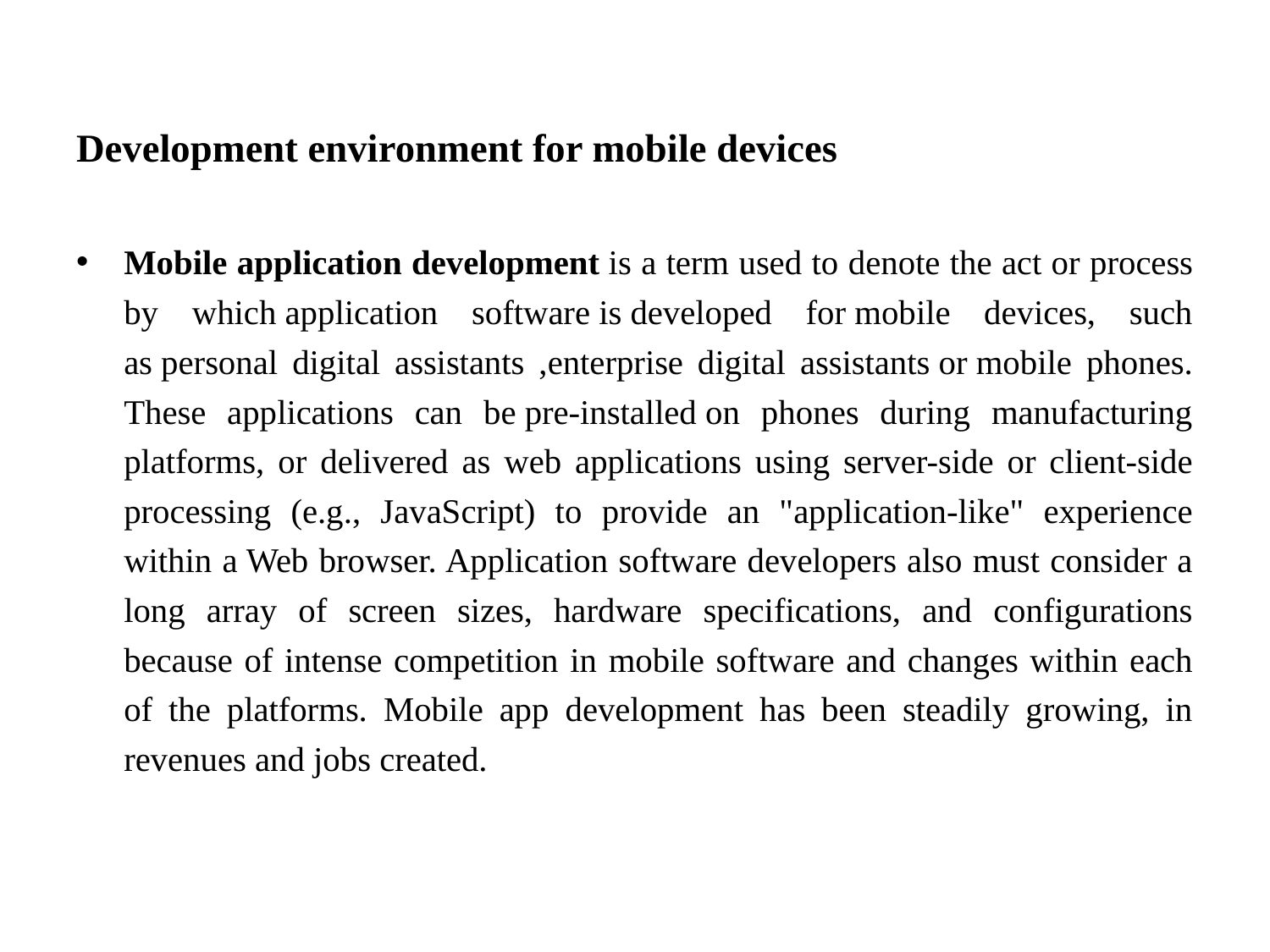

Development environment for mobile devices

Mobile application development is a term used to denote the act or process by which application software is developed for mobile devices, such as personal digital assistants ,enterprise digital assistants or mobile phones. These applications can be pre-installed on phones during manufacturing platforms, or delivered as web applications using server-side or client-side processing (e.g., JavaScript) to provide an "application-like" experience within a Web browser. Application software developers also must consider a long array of screen sizes, hardware specifications, and configurations because of intense competition in mobile software and changes within each of the platforms. Mobile app development has been steadily growing, in revenues and jobs created.